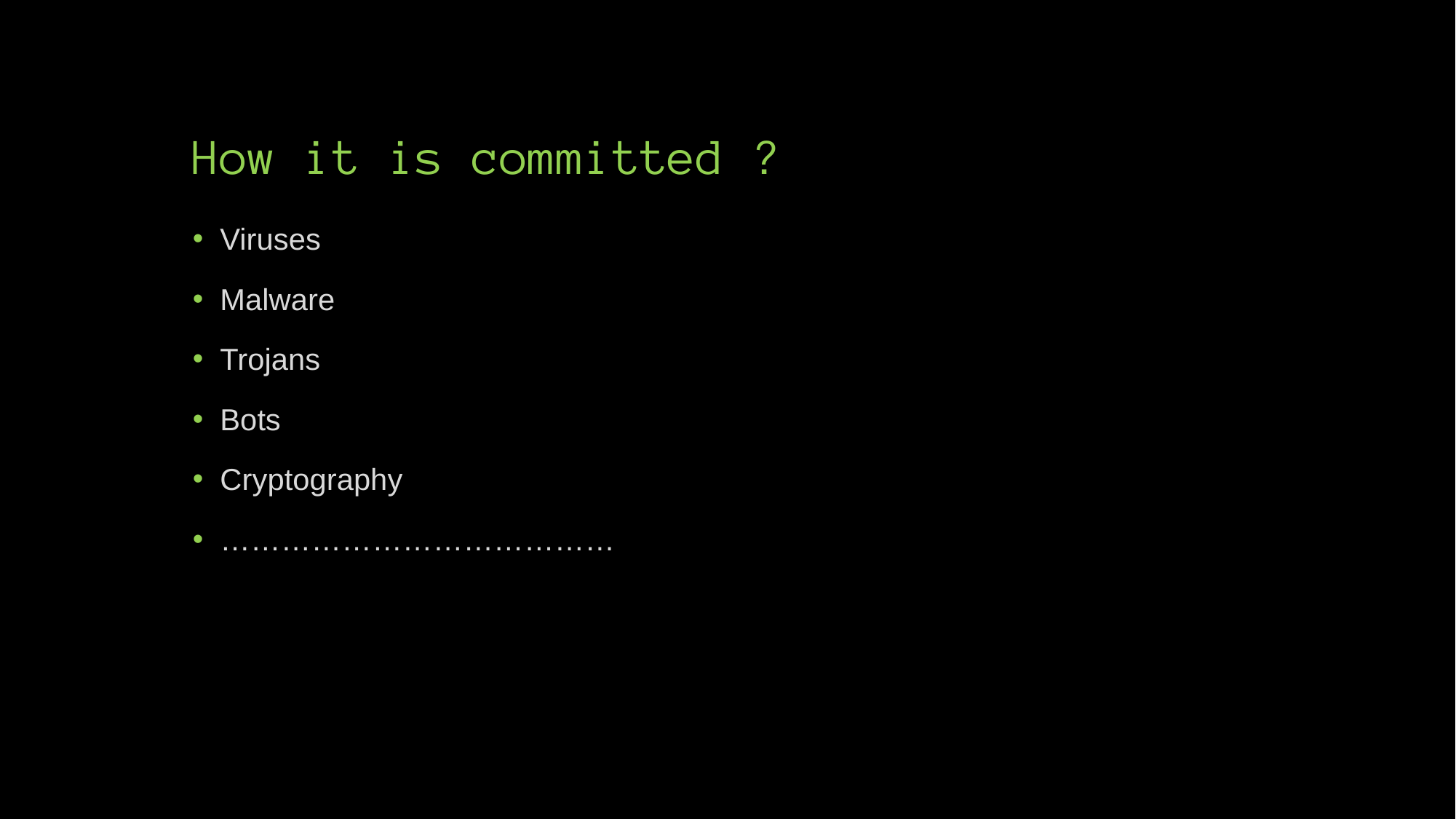

# How it is committed ?
Viruses
Malware
Trojans
Bots
Cryptography
…………………………………